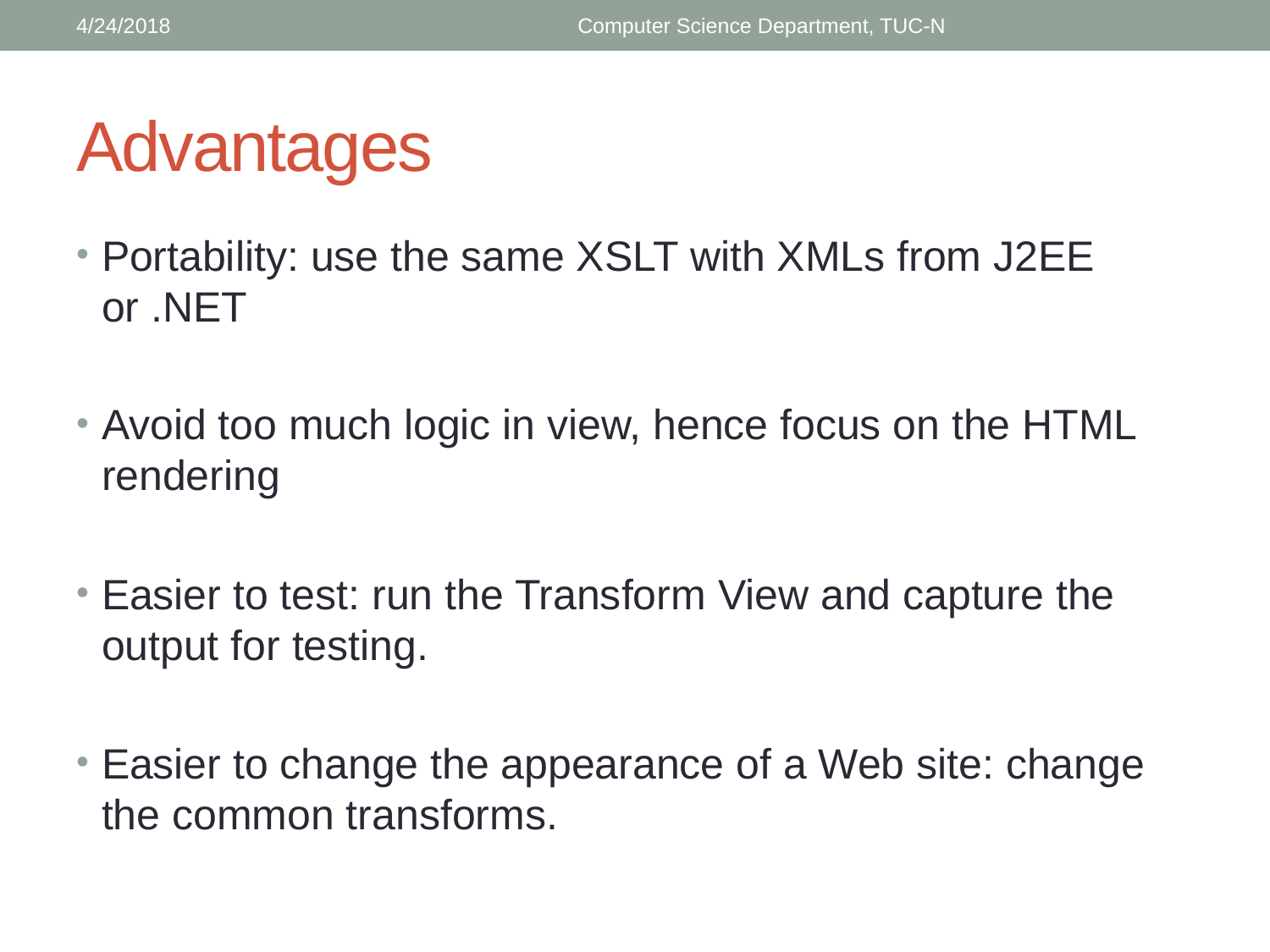

4/24/2018
Computer Science Department, TUC-N
# Advantages
Portability: use the same XSLT with XMLs from J2EE or .NET

Avoid too much logic in view, hence focus on the HTML rendering

Easier to test: run the Transform View and capture the output for testing.

Easier to change the appearance of a Web site: change the common transforms.